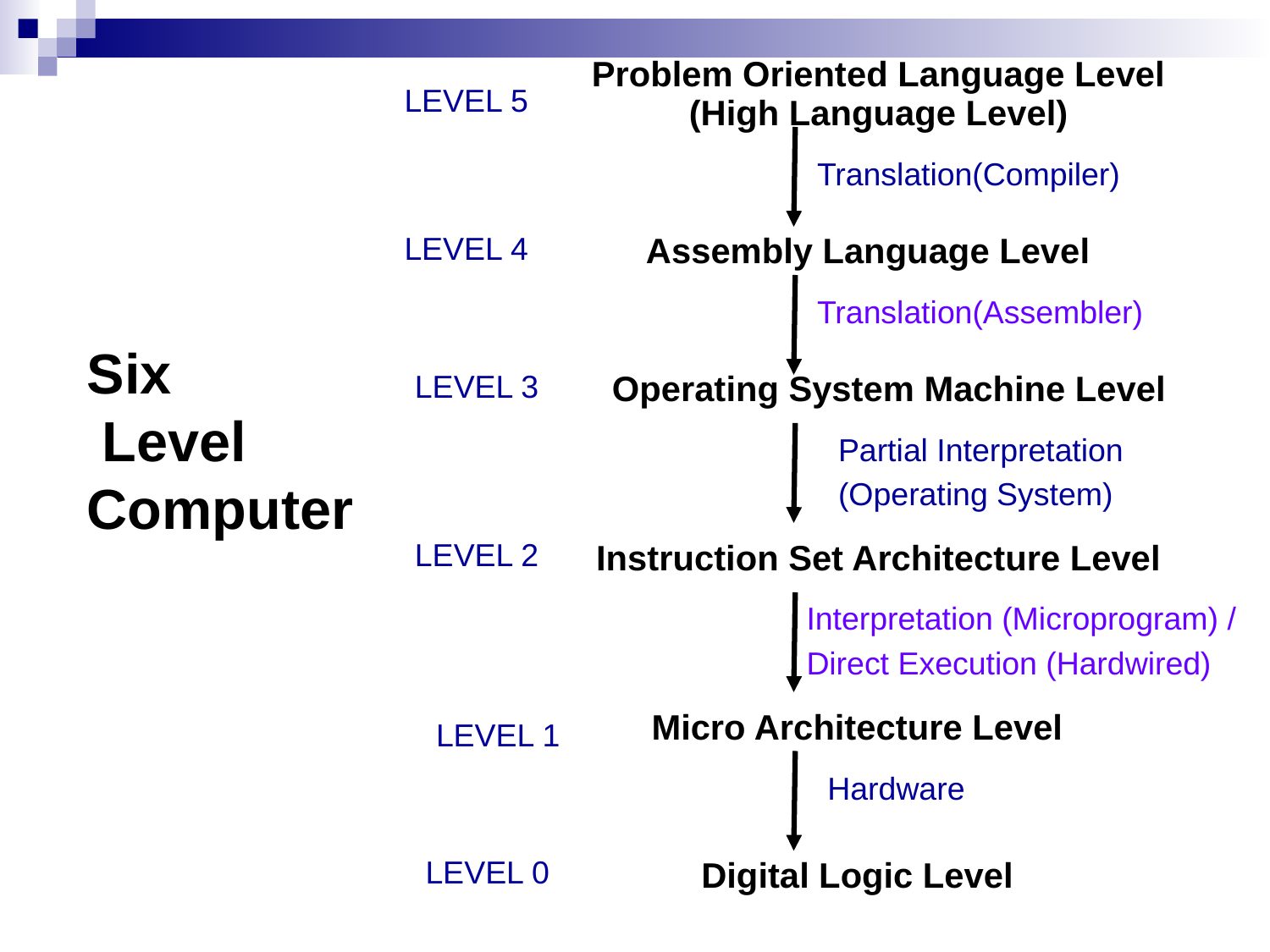

Problem Oriented Language Level
(High Language Level)
LEVEL 5
Translation(Compiler)
LEVEL 4
Assembly Language Level
Translation(Assembler)
LEVEL 3
Operating System Machine Level
# Six Level Computer
Partial Interpretation
(Operating System)
LEVEL 2
Instruction Set Architecture Level
Interpretation (Microprogram) /
Direct Execution (Hardwired)
Micro Architecture Level
LEVEL 1
Hardware
LEVEL 0
Digital Logic Level